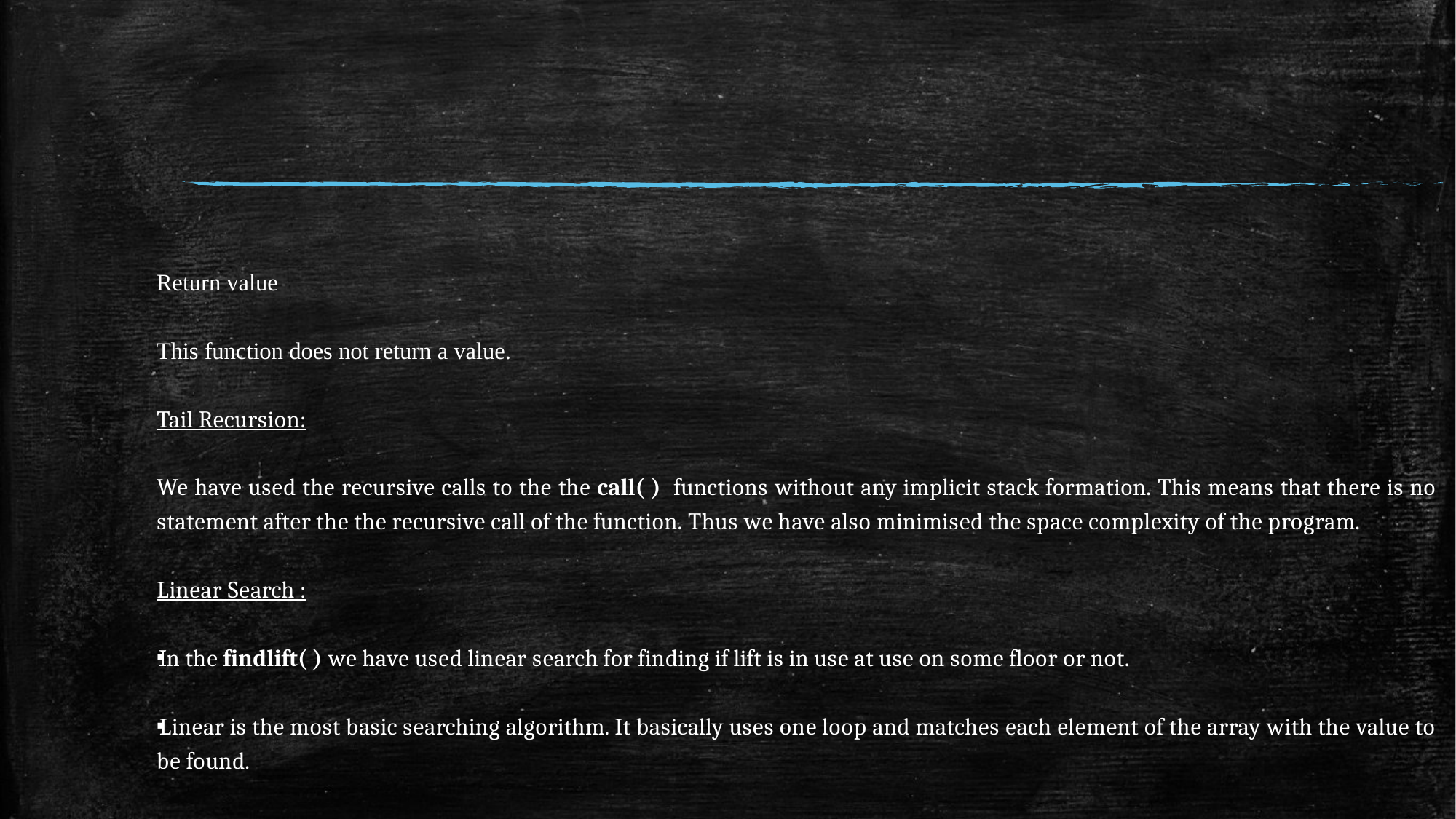

#

Return value

This function does not return a value.

Tail Recursion:

We have used the recursive calls to the the call( )  functions without any implicit stack formation. This means that there is no statement after the the recursive call of the function. Thus we have also minimised the space complexity of the program.

Linear Search :

In the findlift( ) we have used linear search for finding if lift is in use at use on some floor or not.

Linear is the most basic searching algorithm. It basically uses one loop and matches each element of the array with the value to be found.